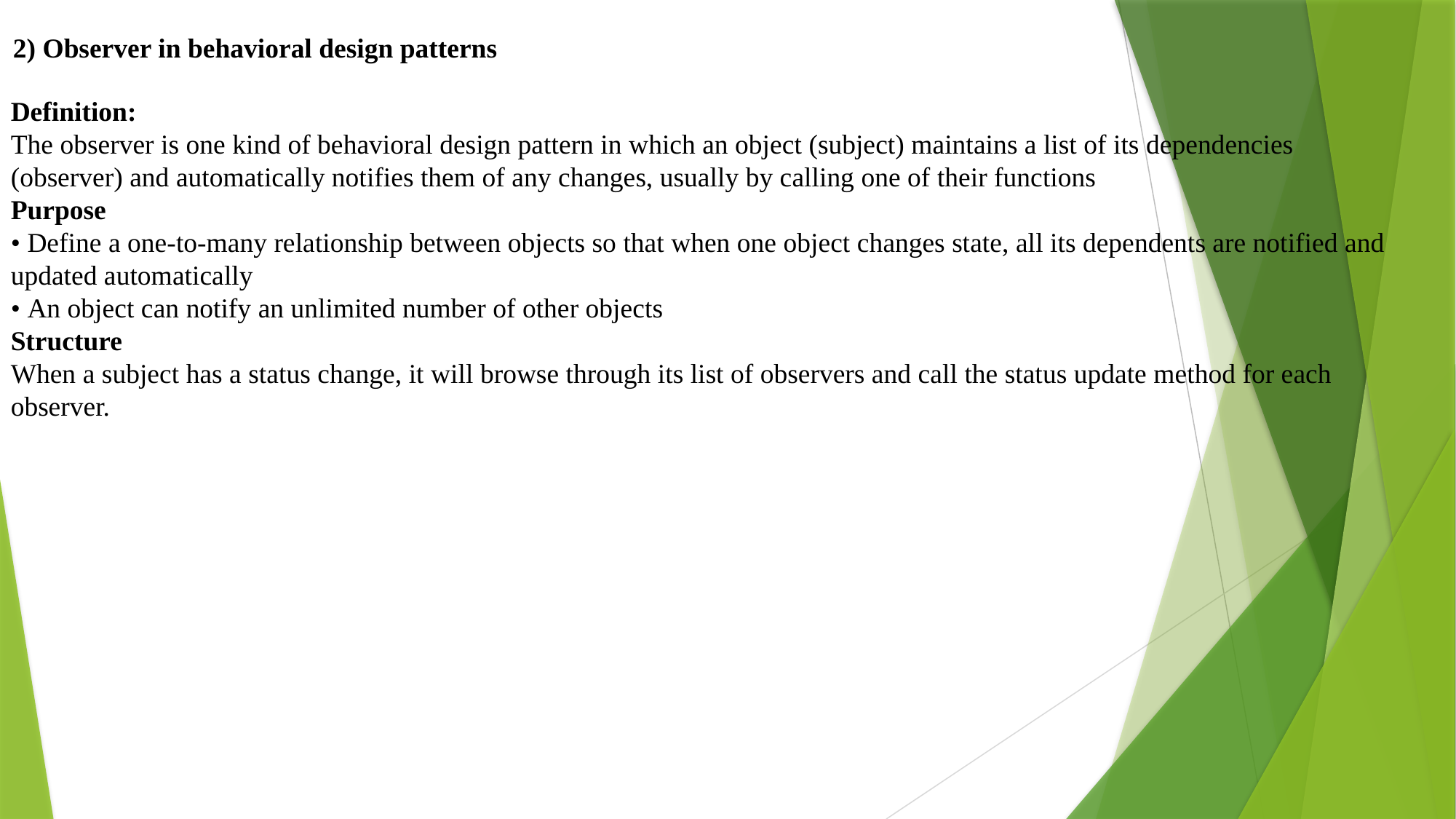

2) Observer in behavioral design patterns

Definition:
The observer is one kind of behavioral design pattern in which an object (subject) maintains a list of its dependencies (observer) and automatically notifies them of any changes, usually by calling one of their functions
Purpose
• Define a one-to-many relationship between objects so that when one object changes state, all its dependents are notified and updated automatically
• An object can notify an unlimited number of other objects
Structure
When a subject has a status change, it will browse through its list of observers and call the status update method for each observer.